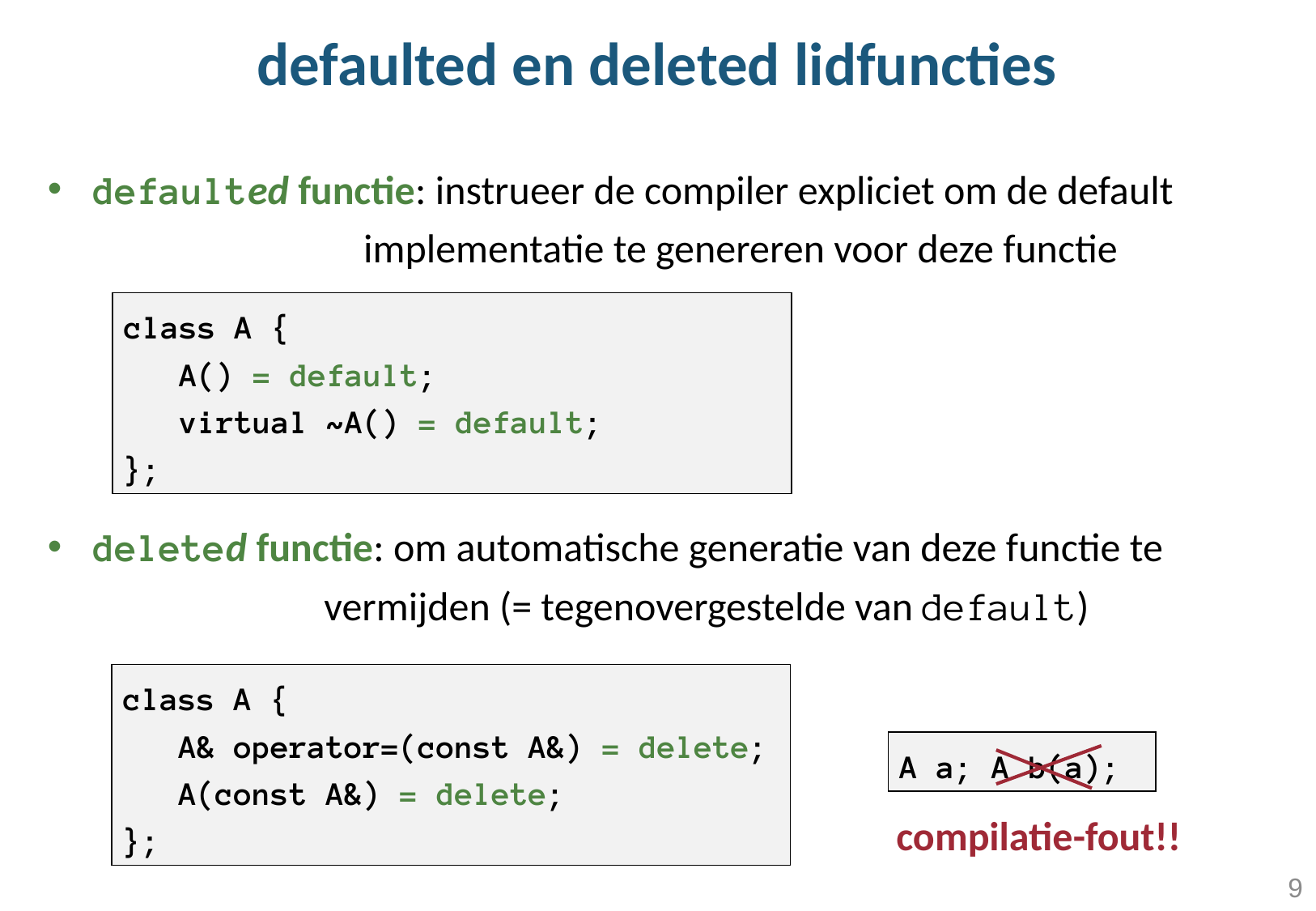

defaulted en deleted lidfuncties
defaulted functie: instrueer de compiler expliciet om de default 			   implementatie te genereren voor deze functie

deleted functie: om automatische generatie van deze functie te 		            vermijden (= tegenovergestelde van default)
class A {
   A() = default;
   virtual ~A() = default;
};
class A {
   A& operator=(const A&) = delete;
   A(const A&) = delete;
};
A a; A b(a);
compilatie-fout!!
9